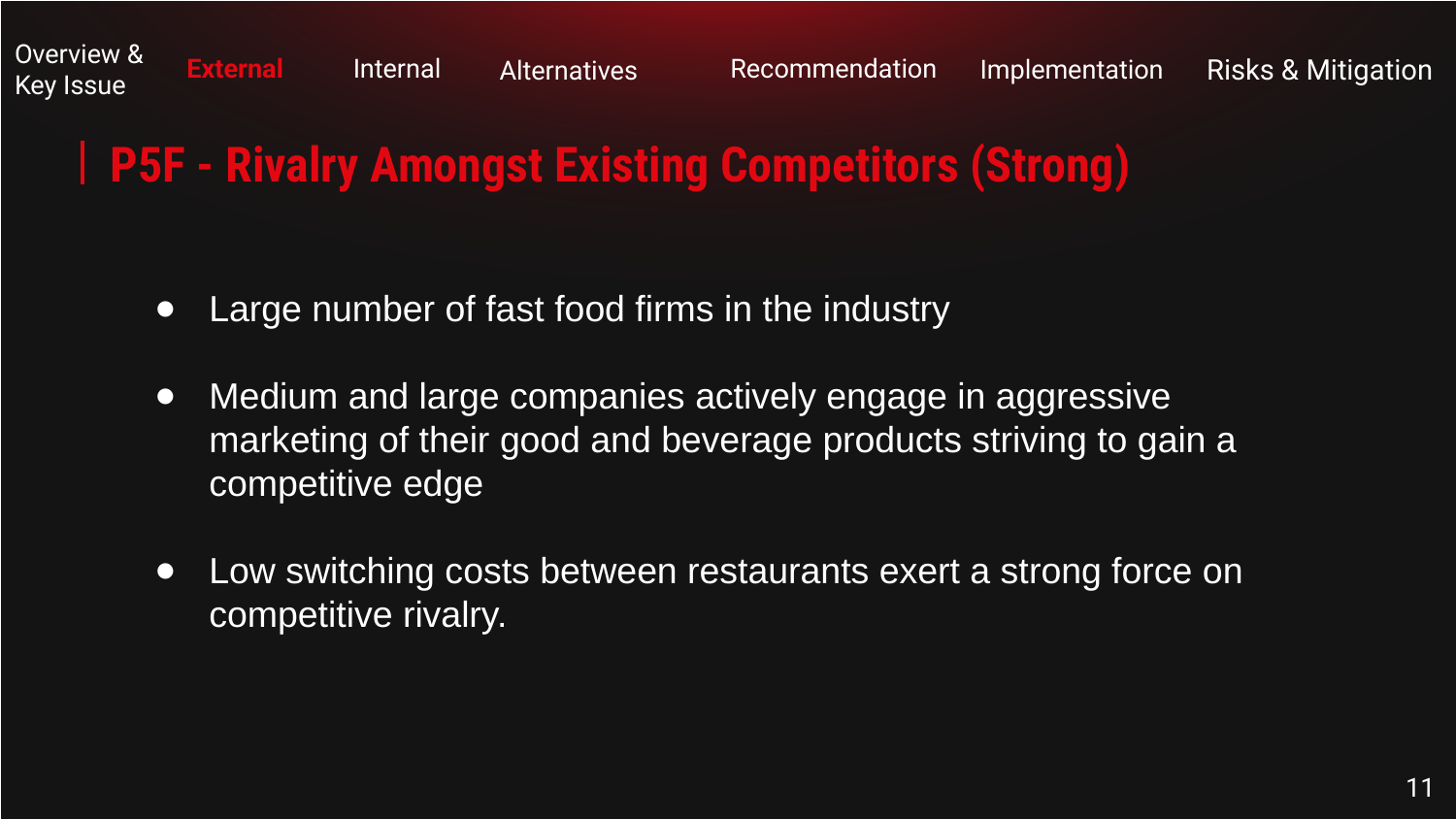

Risks & Mitigation
  External
Internal
Recommendation

Overview & Key Issue

Alternatives
Implementation
# P5F - Rivalry Amongst Existing Competitors (Strong)
Large number of fast food firms in the industry

Medium and large companies actively engage in aggressive marketing of their good and beverage products striving to gain a competitive edge

Low switching costs between restaurants exert a strong force on competitive rivalry.
11